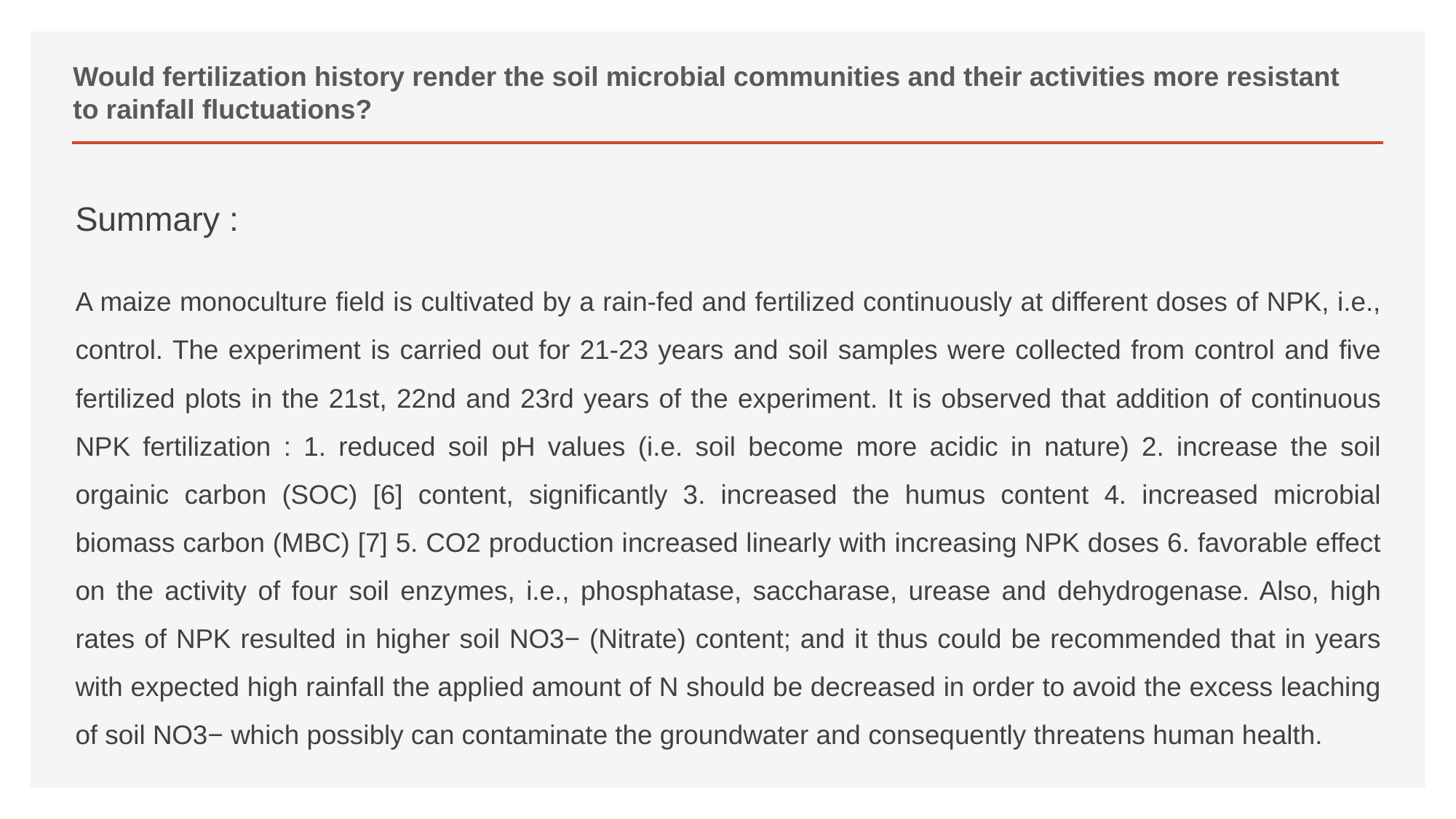

# Would fertilization history render the soil microbial communities and their activities more resistant to rainfall fluctuations?
Summary :
A maize monoculture field is cultivated by a rain-fed and fertilized continuously at different doses of NPK, i.e., control. The experiment is carried out for 21-23 years and soil samples were collected from control and five fertilized plots in the 21st, 22nd and 23rd years of the experiment. It is observed that addition of continuous NPK fertilization : 1. reduced soil pH values (i.e. soil become more acidic in nature) 2. increase the soil orgainic carbon (SOC) [6] content, significantly 3. increased the humus content 4. increased microbial biomass carbon (MBC) [7] 5. CO2 production increased linearly with increasing NPK doses 6. favorable effect on the activity of four soil enzymes, i.e., phosphatase, saccharase, urease and dehydrogenase. Also, high rates of NPK resulted in higher soil NO3− (Nitrate) content; and it thus could be recommended that in years with expected high rainfall the applied amount of N should be decreased in order to avoid the excess leaching of soil NO3− which possibly can contaminate the groundwater and consequently threatens human health.